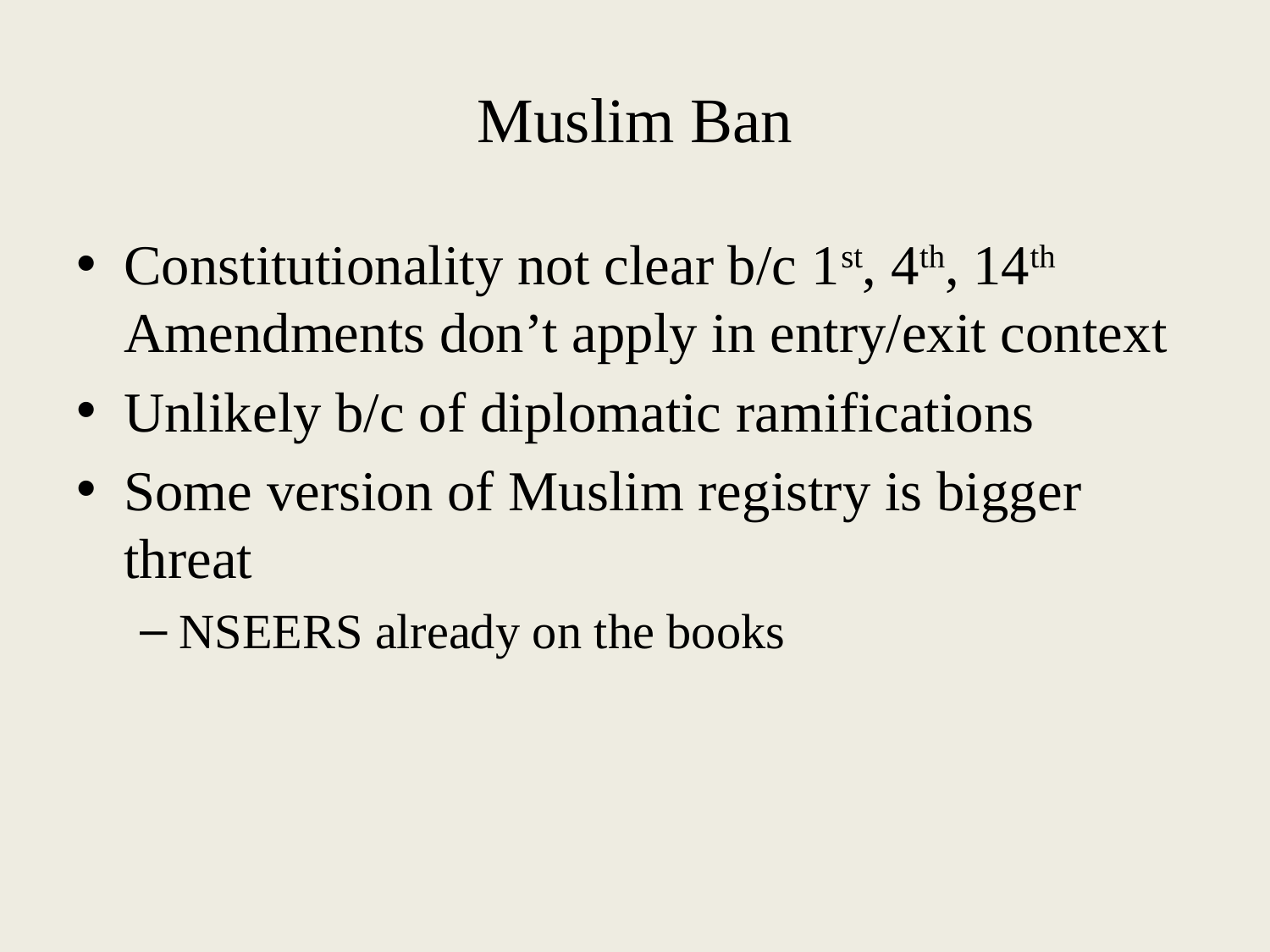

# Muslim Ban
Constitutionality not clear b/c 1st, 4th, 14th Amendments don’t apply in entry/exit context
Unlikely b/c of diplomatic ramifications
Some version of Muslim registry is bigger threat
NSEERS already on the books